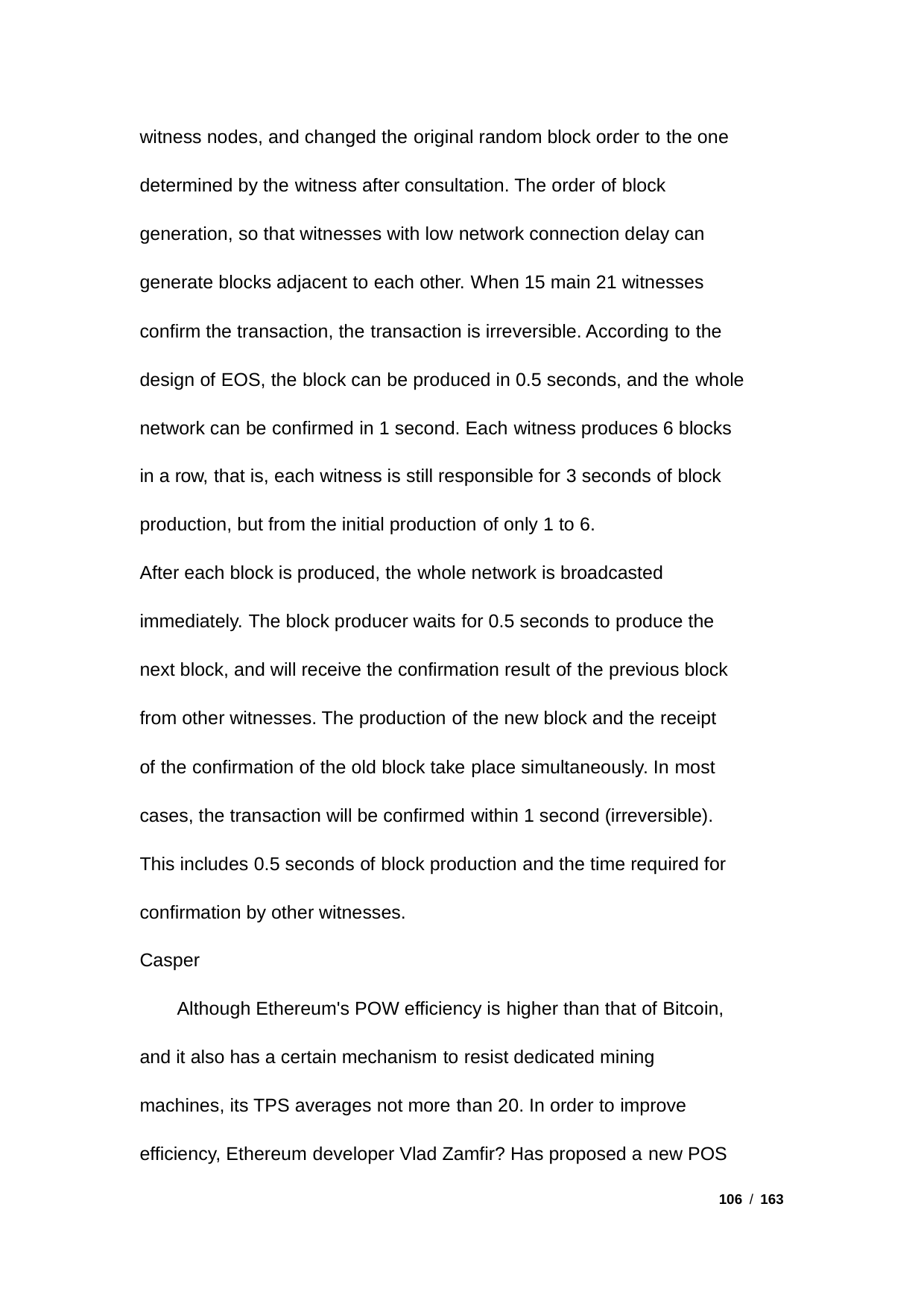

witness nodes, and changed the original random block order to the one
determined by the witness after consultation. The order of block
generation, so that witnesses with low network connection delay can
generate blocks adjacent to each other. When 15 main 21 witnesses
confirm the transaction, the transaction is irreversible. According to the
design of EOS, the block can be produced in 0.5 seconds, and the whole
network can be confirmed in 1 second. Each witness produces 6 blocks
in a row, that is, each witness is still responsible for 3 seconds of block
production, but from the initial production of only 1 to 6.
After each block is produced, the whole network is broadcasted
immediately. The block producer waits for 0.5 seconds to produce the
next block, and will receive the confirmation result of the previous block
from other witnesses. The production of the new block and the receipt
of the confirmation of the old block take place simultaneously. In most
cases, the transaction will be confirmed within 1 second (irreversible).
This includes 0.5 seconds of block production and the time required for
confirmation by other witnesses.
Casper
Although Ethereum's POW efficiency is higher than that of Bitcoin,
and it also has a certain mechanism to resist dedicated mining
machines, its TPS averages not more than 20. In order to improve
efficiency, Ethereum developer Vlad Zamfir? Has proposed a new POS
106 / 163